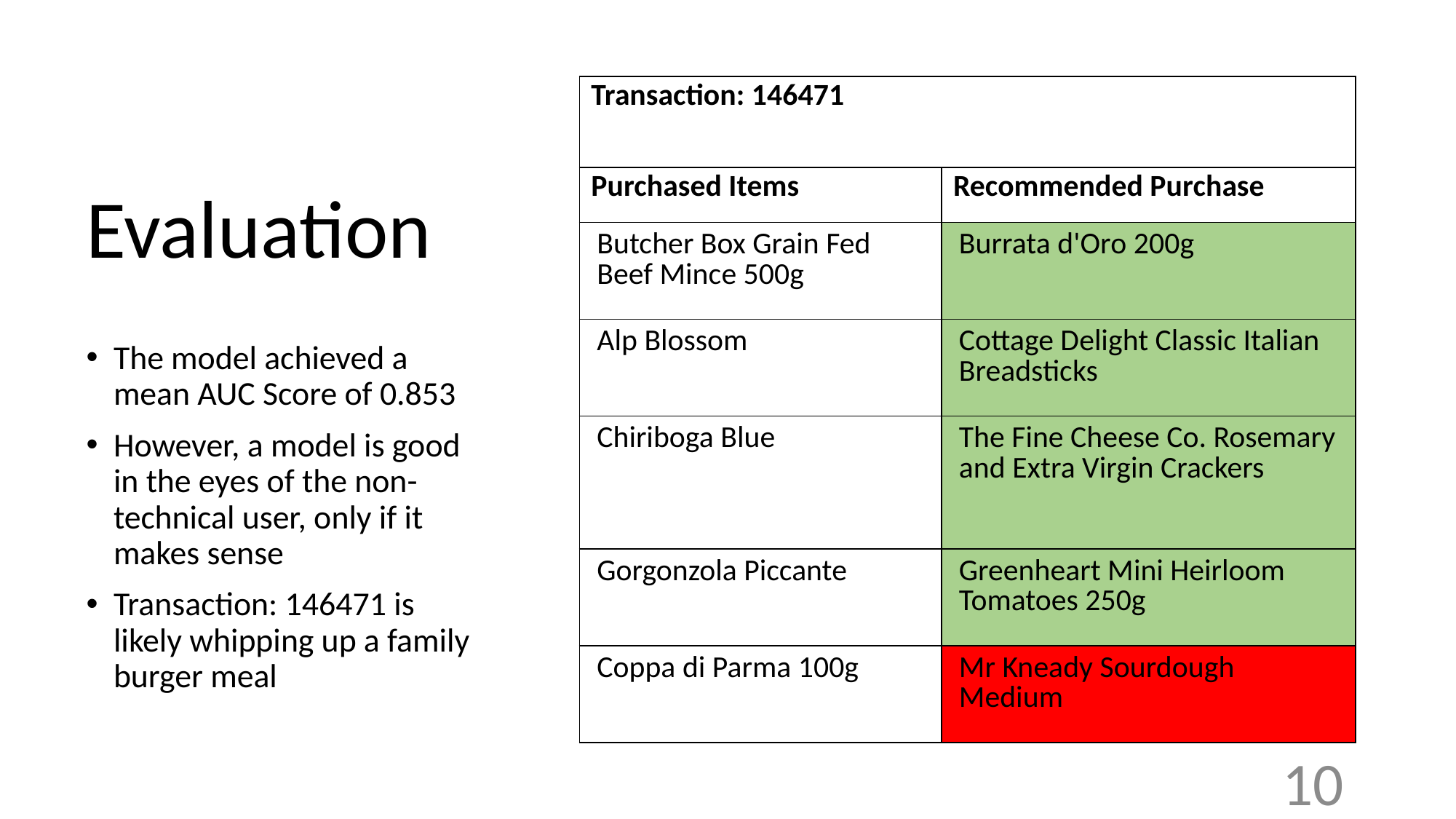

# Evaluation
| Transaction: 146471 |  |
| --- | --- |
| Purchased Items | Recommended Purchase |
| Butcher Box Grain Fed Beef Mince 500g | Burrata d'Oro 200g |
| Alp Blossom | Cottage Delight Classic Italian Breadsticks |
| Chiriboga Blue | The Fine Cheese Co. Rosemary and Extra Virgin Crackers |
| Gorgonzola Piccante | Greenheart Mini Heirloom Tomatoes 250g |
| Coppa di Parma 100g | Mr Kneady Sourdough Medium |
The model achieved a mean AUC Score of 0.853
However, a model is good in the eyes of the non-technical user, only if it makes sense
Transaction: 146471 is likely whipping up a family burger meal
10